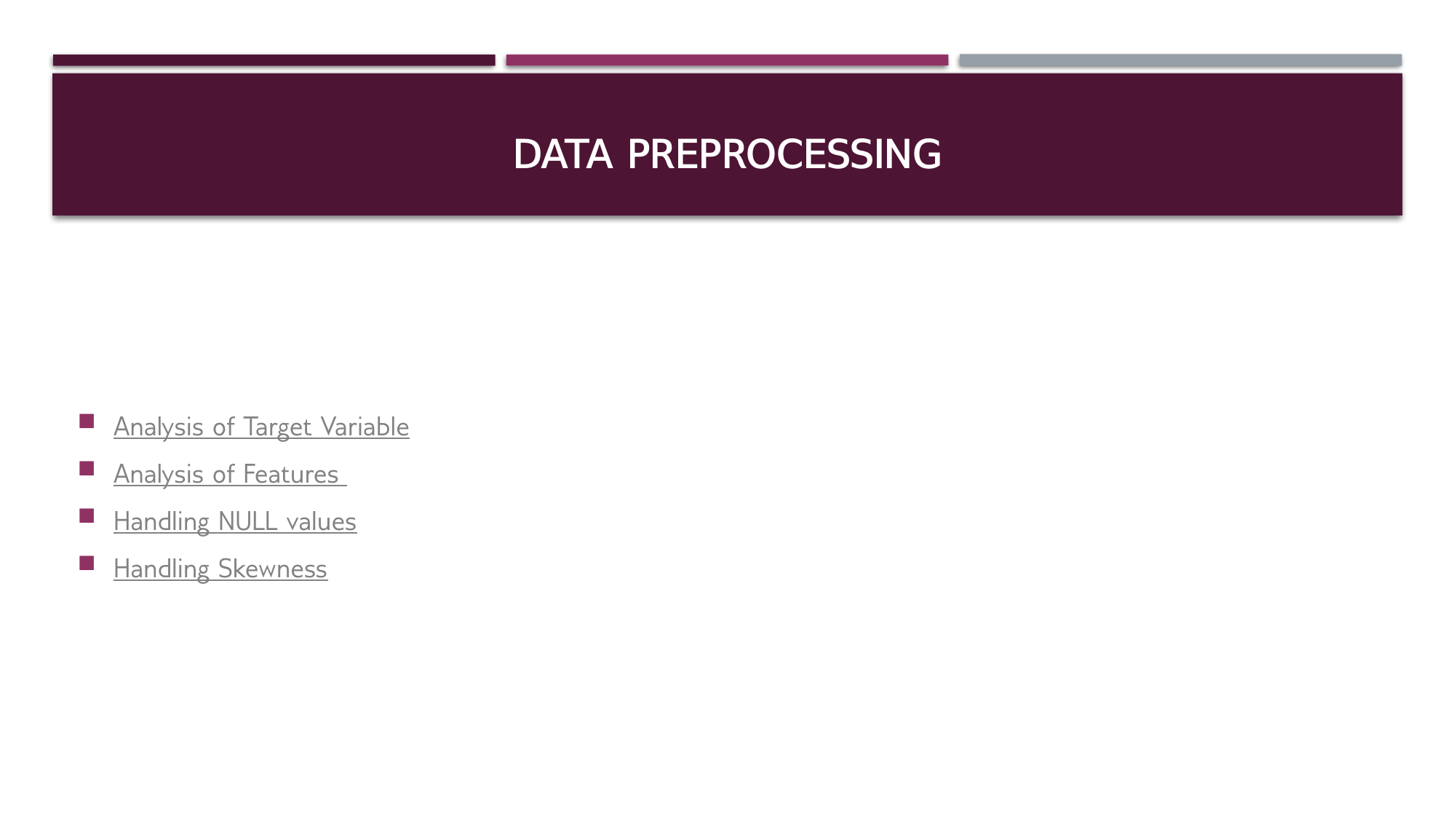

# Data Preprocessing
Analysis of Target Variable
Analysis of Features
Handling NULL values
Handling Skewness